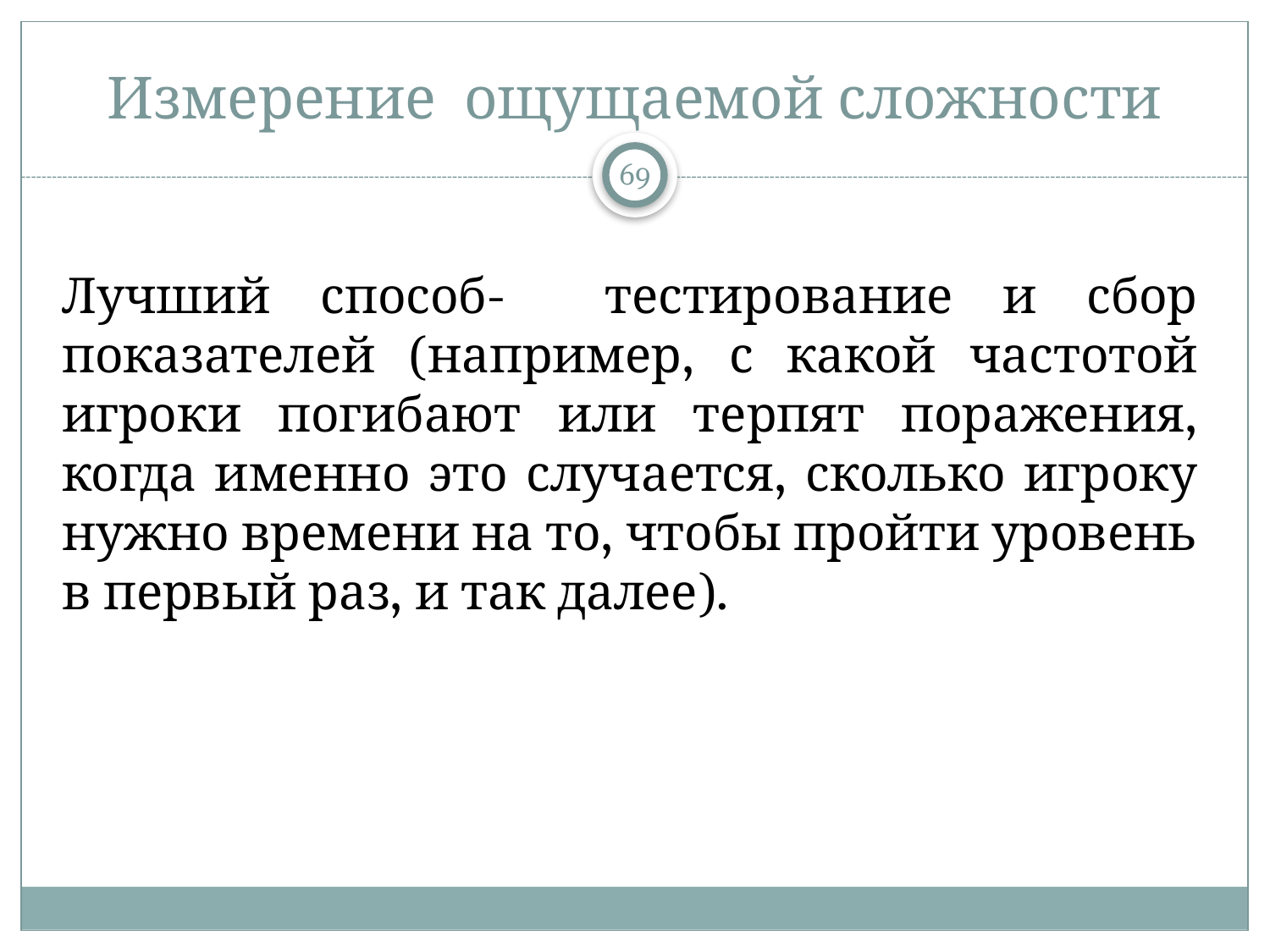

# Измерение  ощущаемой сложности
69
Лучший способ-  тестирование и сбор показателей (например, с какой частотой игроки погибают или терпят поражения, когда именно это случается, сколько игроку нужно времени на то, чтобы пройти уровень в первый раз, и так далее).